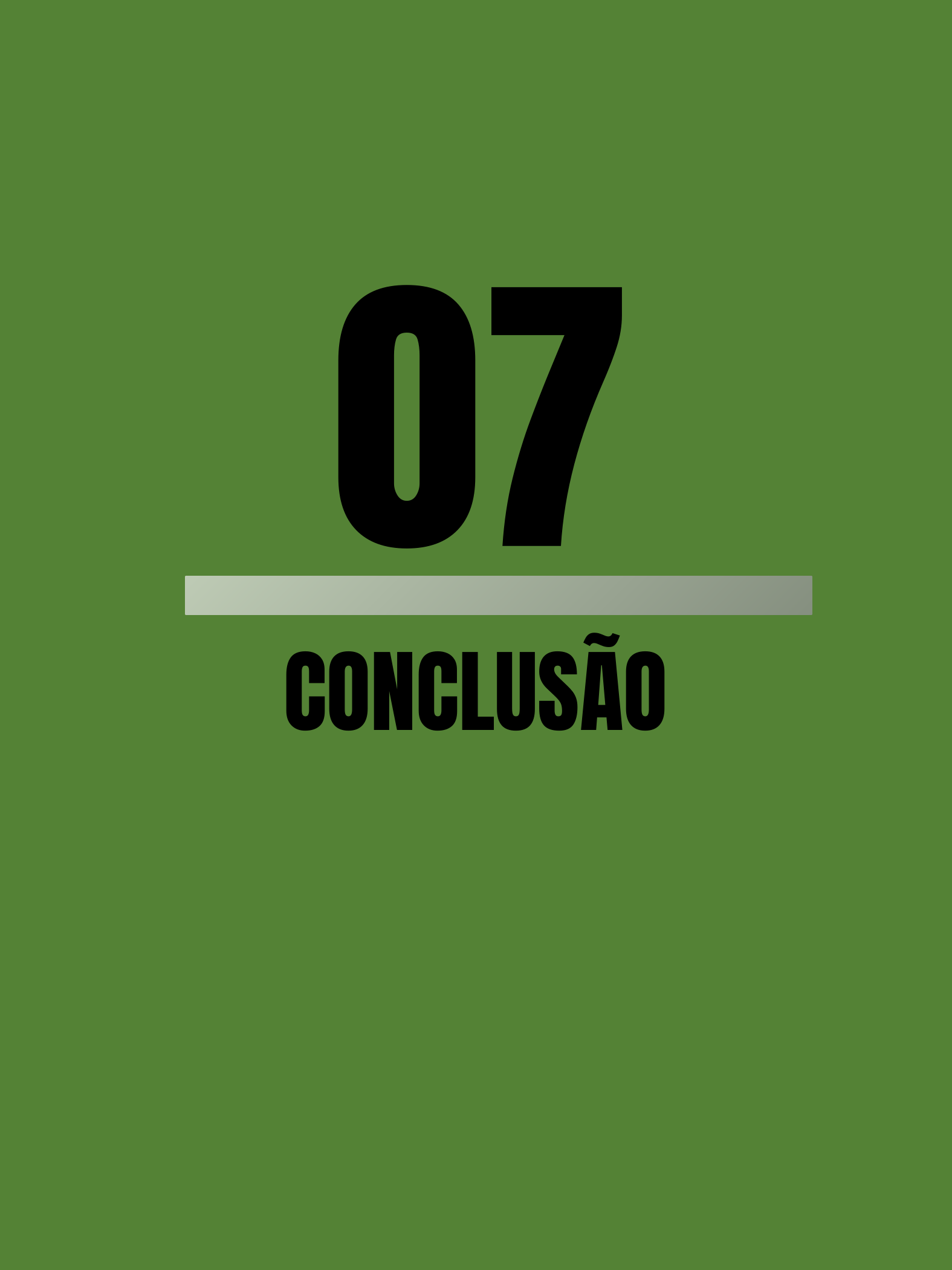

07

CONCLUSÃO
Selenium em VBA Excel - Islander Almeida
15